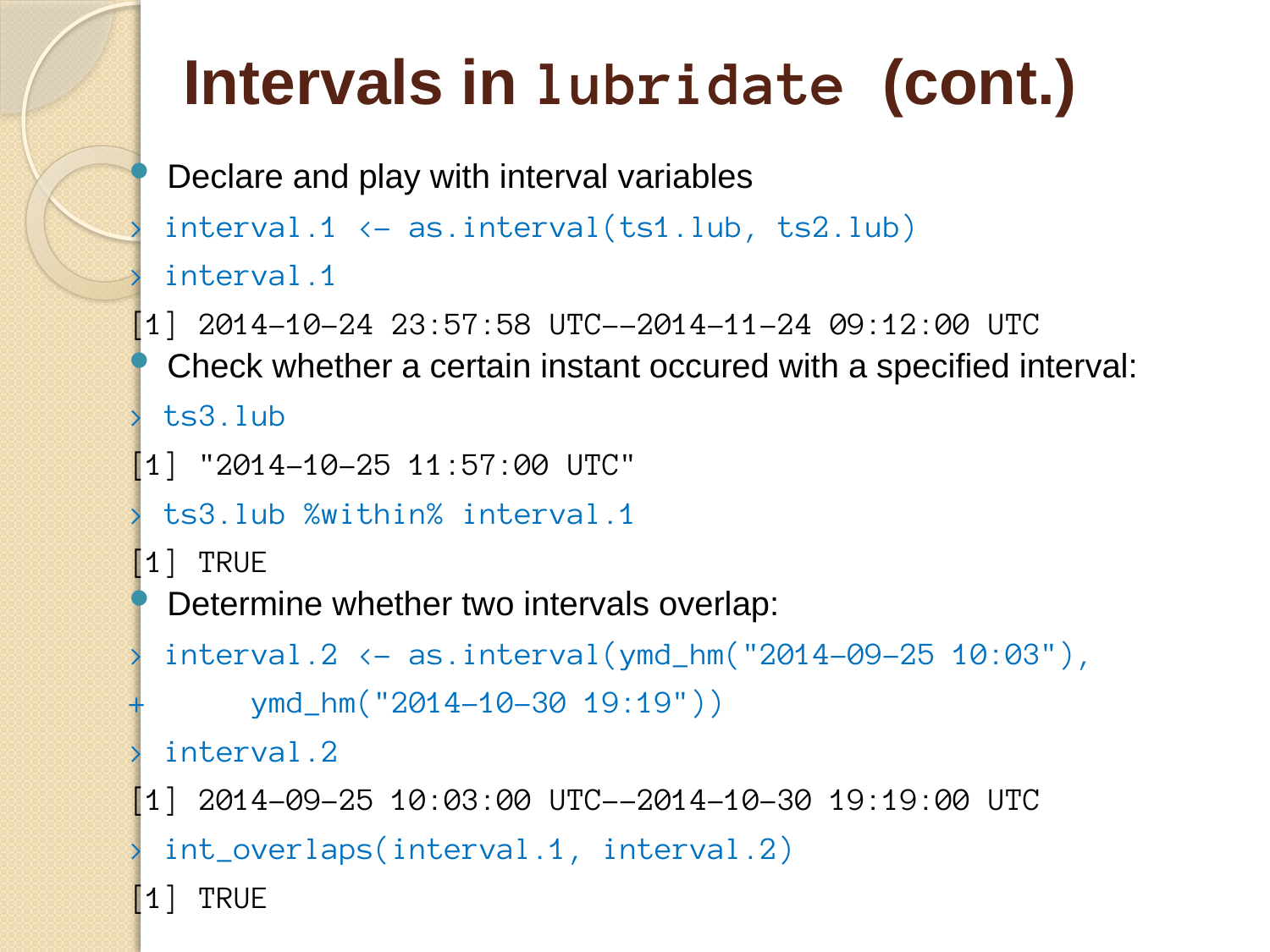

# Intervals in lubridate (cont.)
Declare and play with interval variables
> interval.1 <- as.interval(ts1.lub, ts2.lub)
> interval.1
[1] 2014-10-24 23:57:58 UTC--2014-11-24 09:12:00 UTC
Check whether a certain instant occured with a specified interval:
> ts3.lub
[1] "2014-10-25 11:57:00 UTC"
> ts3.lub %within% interval.1
[1] TRUE
Determine whether two intervals overlap:
> interval.2 <- as.interval(ymd_hm("2014-09-25 10:03"),
+      ymd_hm("2014-10-30 19:19"))
> interval.2
[1] 2014-09-25 10:03:00 UTC--2014-10-30 19:19:00 UTC
> int_overlaps(interval.1, interval.2)
[1] TRUE